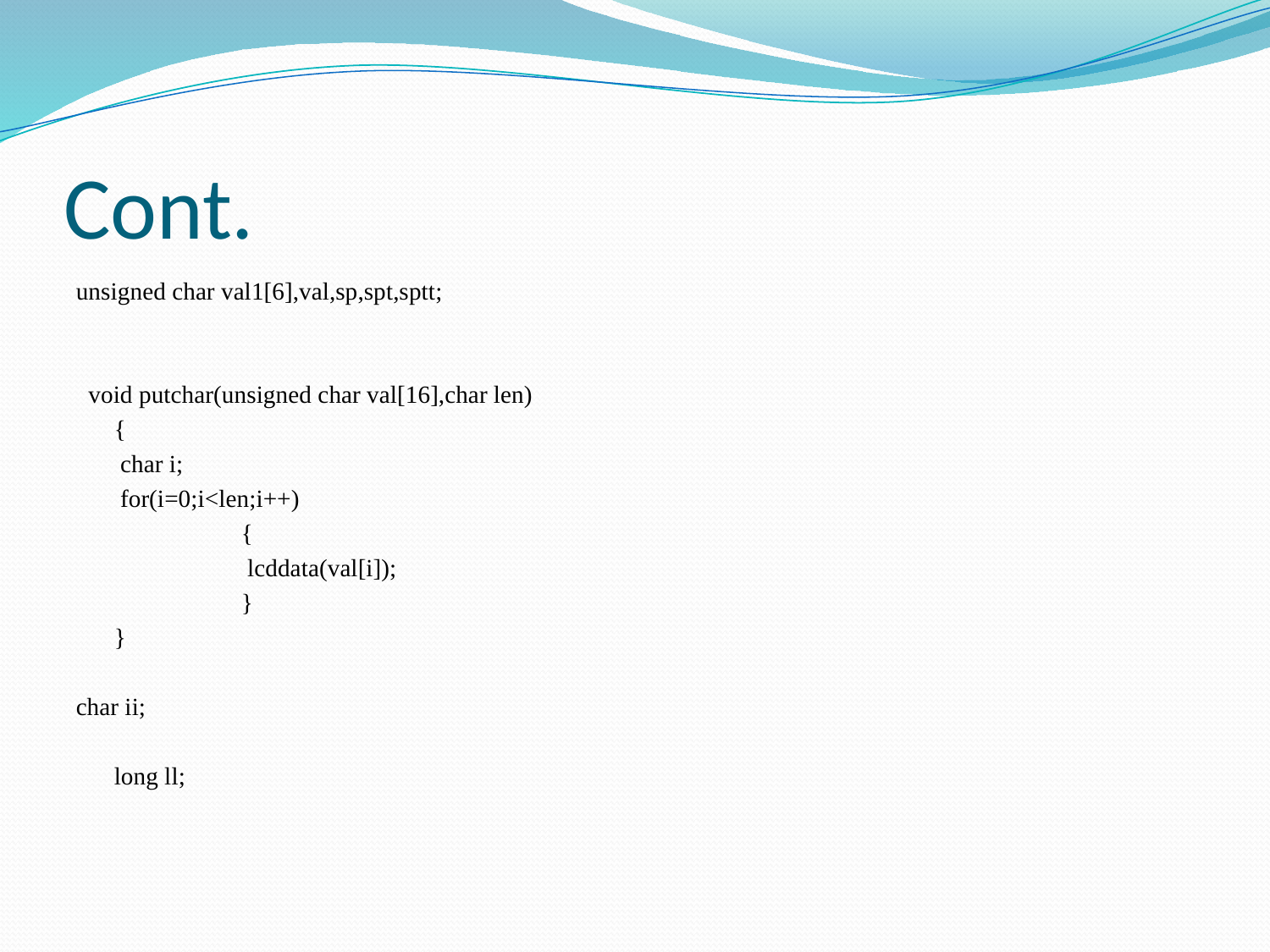

# Cont.
unsigned char val1[6],val,sp,spt,sptt;

  void putchar(unsigned char val[16],char len)
	{
	 char i;
	 for(i=0;i<len;i++)
	 	{
		 lcddata(val[i]);
		}
	}

char ii;

	long ll;